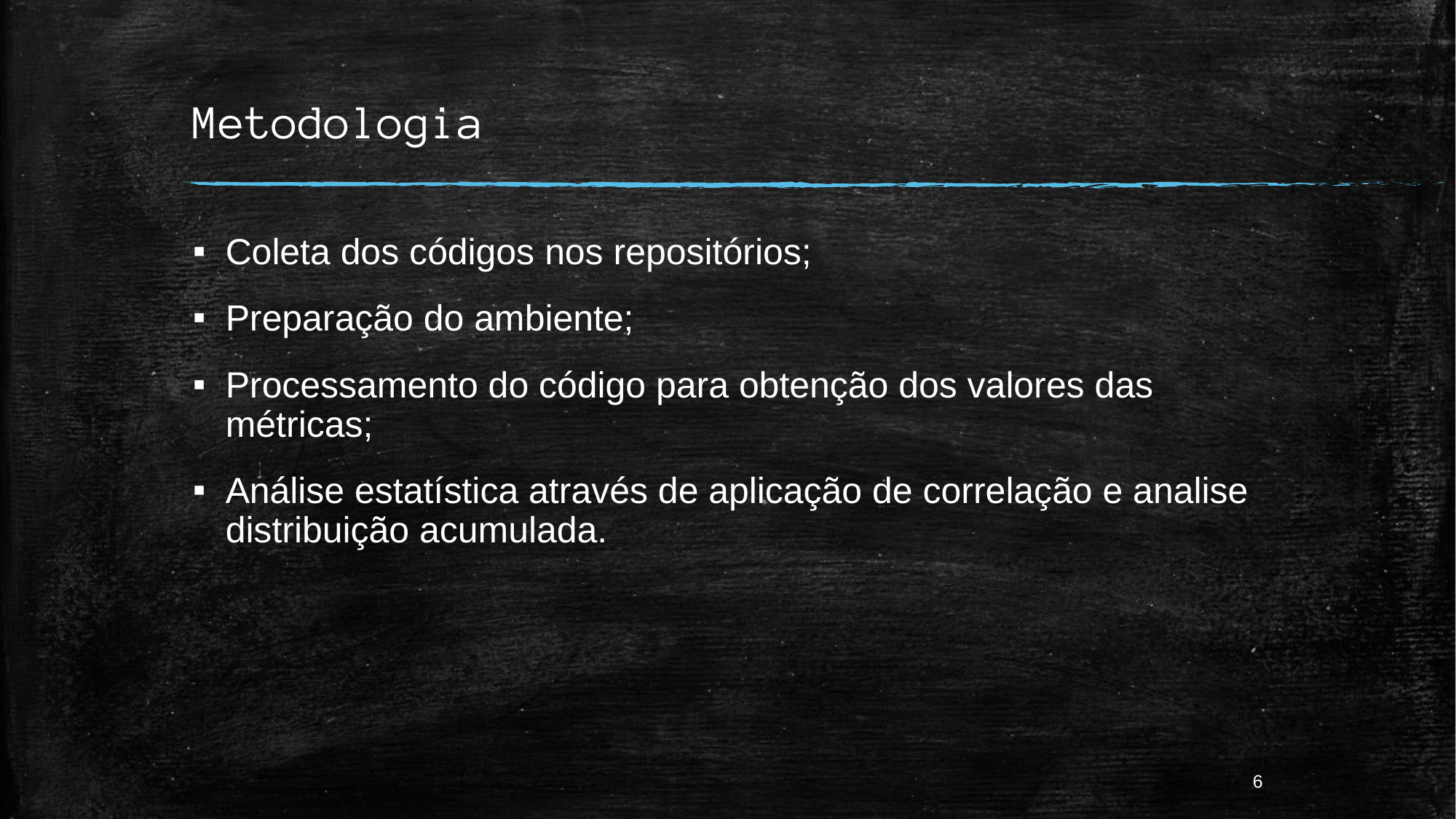

# Metodologia
Coleta dos códigos nos repositórios;
Preparação do ambiente;
Processamento do código para obtenção dos valores das métricas;
Análise estatística através de aplicação de correlação e analise distribuição acumulada.
6